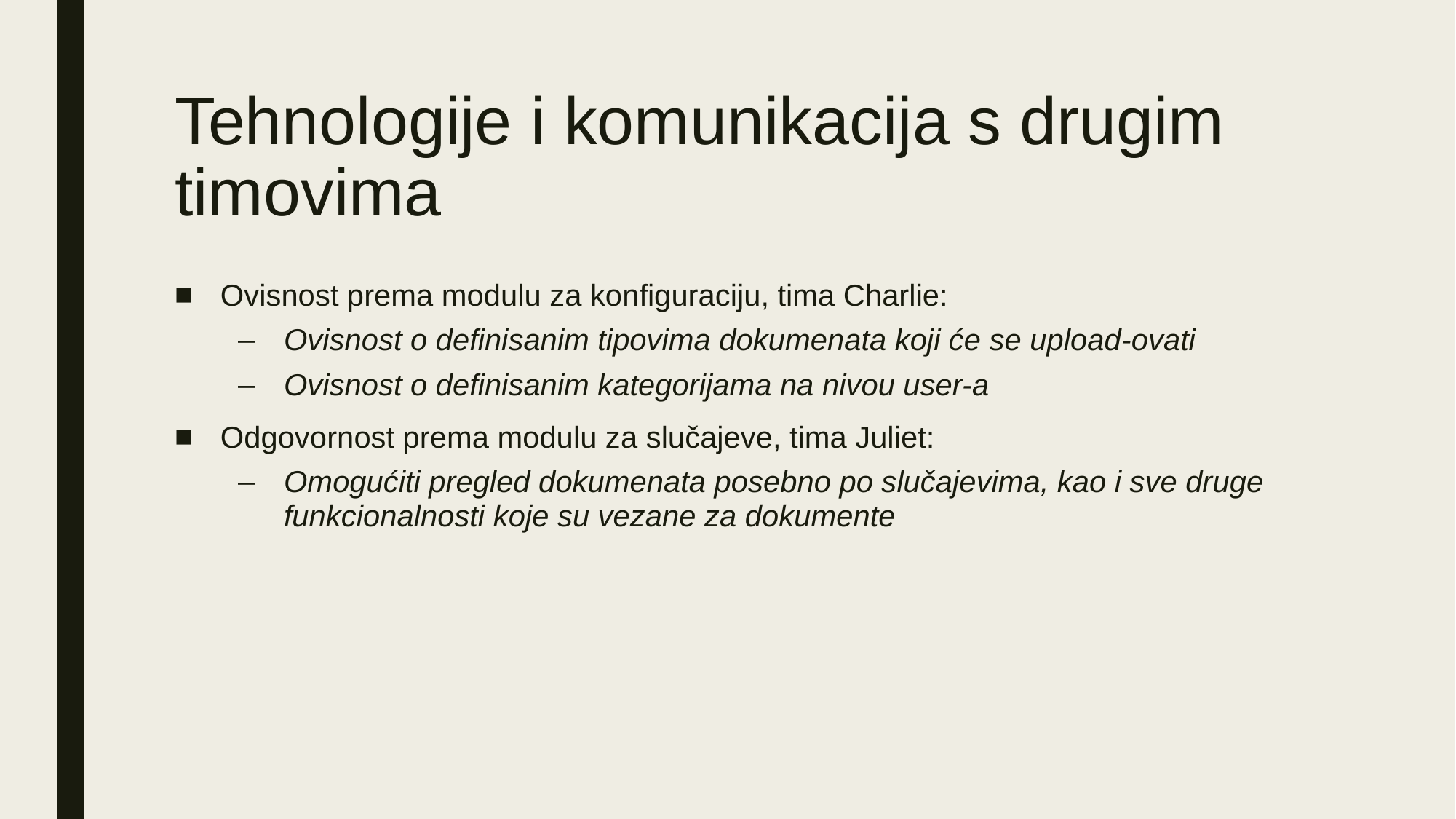

# Tehnologije i komunikacija s drugim timovima
Ovisnost prema modulu za konfiguraciju, tima Charlie:
Ovisnost o definisanim tipovima dokumenata koji će se upload-ovati
Ovisnost o definisanim kategorijama na nivou user-a
Odgovornost prema modulu za slučajeve, tima Juliet:
Omogućiti pregled dokumenata posebno po slučajevima, kao i sve druge funkcionalnosti koje su vezane za dokumente